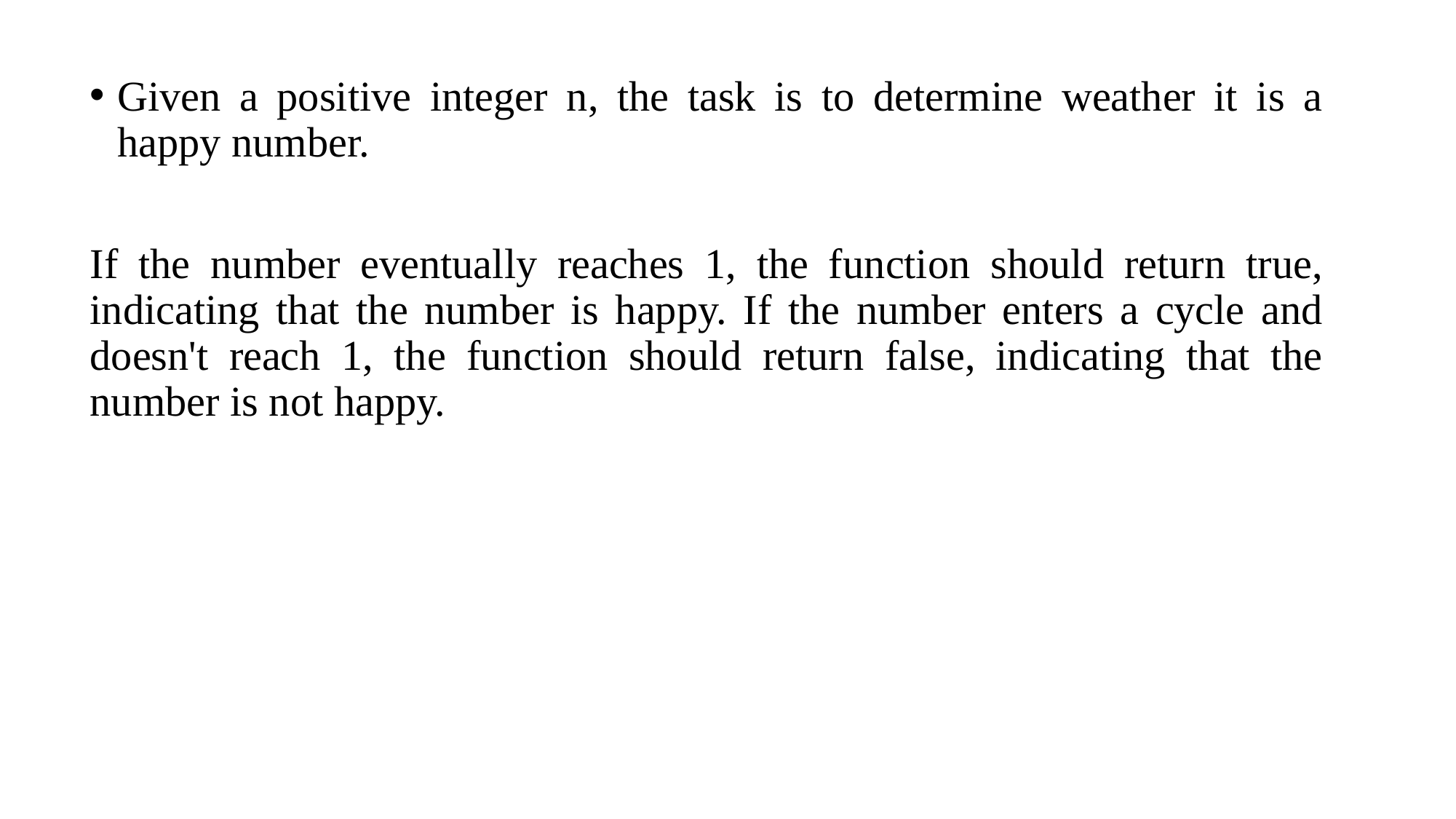

Given a positive integer n, the task is to determine weather it is a happy number.

If the number eventually reaches 1, the function should return true, indicating that the number is happy. If the number enters a cycle and doesn't reach 1, the function should return false, indicating that the number is not happy.